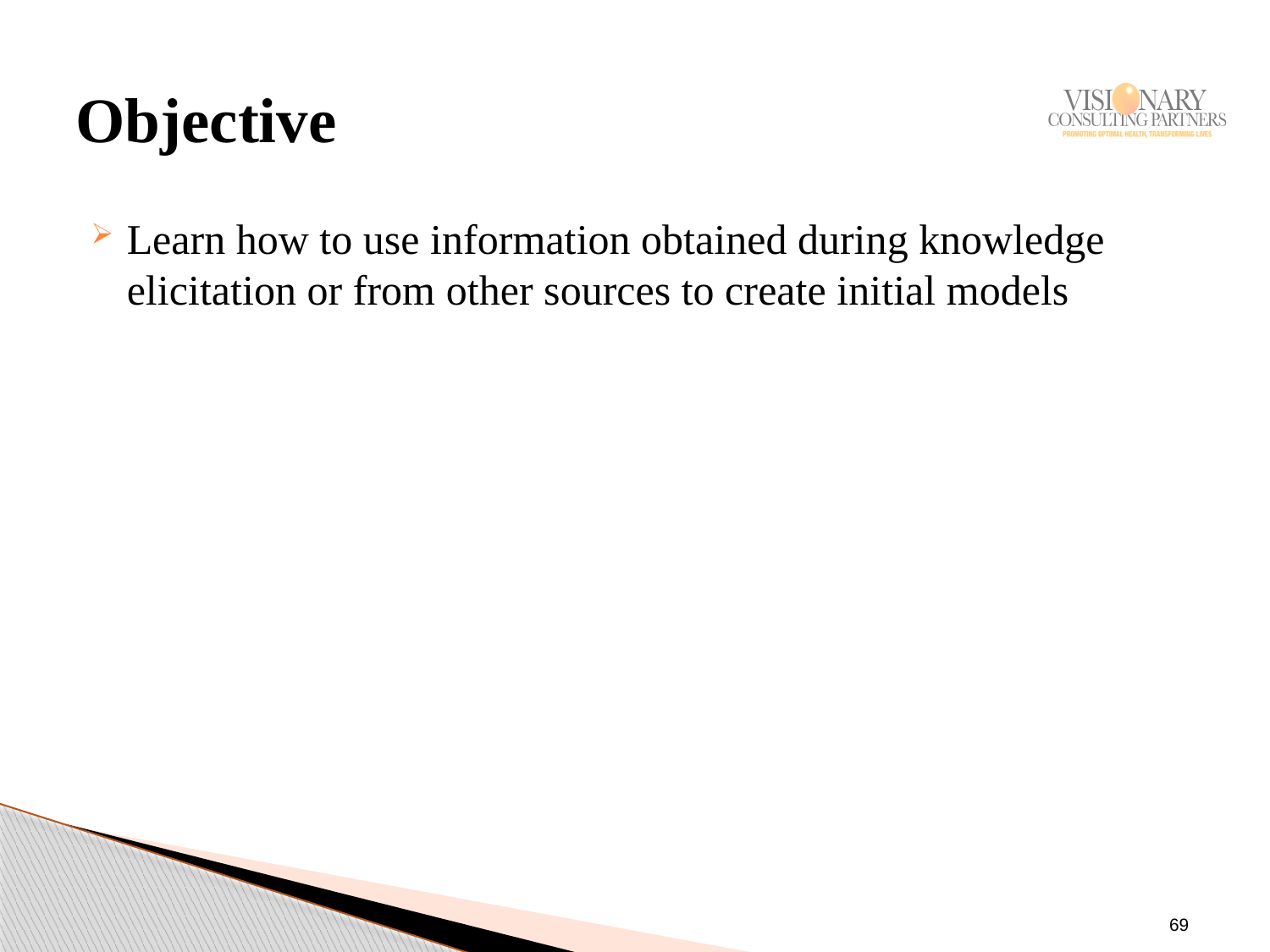

# Objective
Learn how to use information obtained during knowledge elicitation or from other sources to create initial models
69